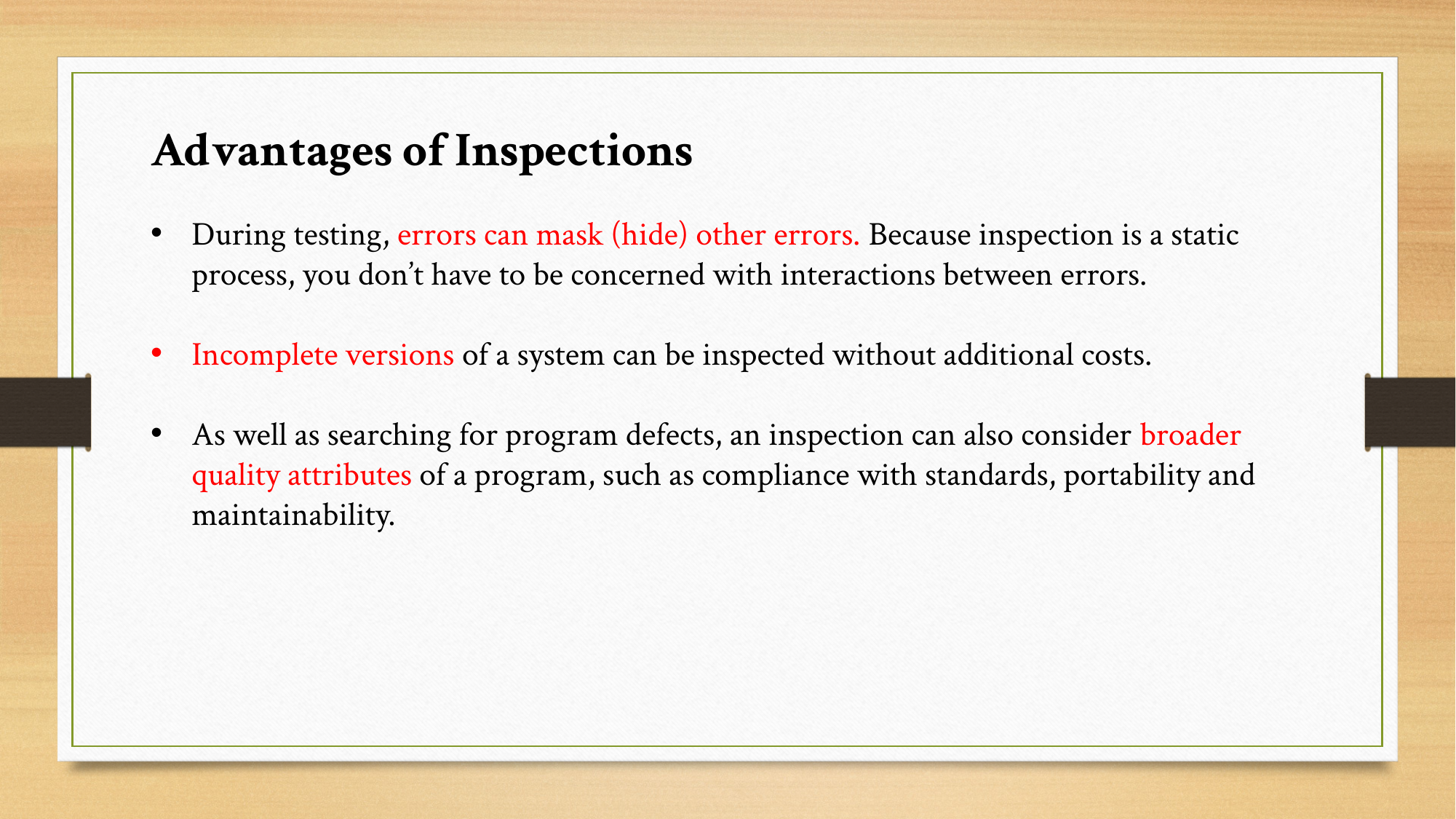

Advantages of Inspections

During testing, errors can mask (hide) other errors. Because inspection is a static process, you don’t have to be concerned with interactions between errors.

Incomplete versions of a system can be inspected without additional costs.

As well as searching for program defects, an inspection can also consider broader quality attributes of a program, such as compliance with standards, portability and maintainability.